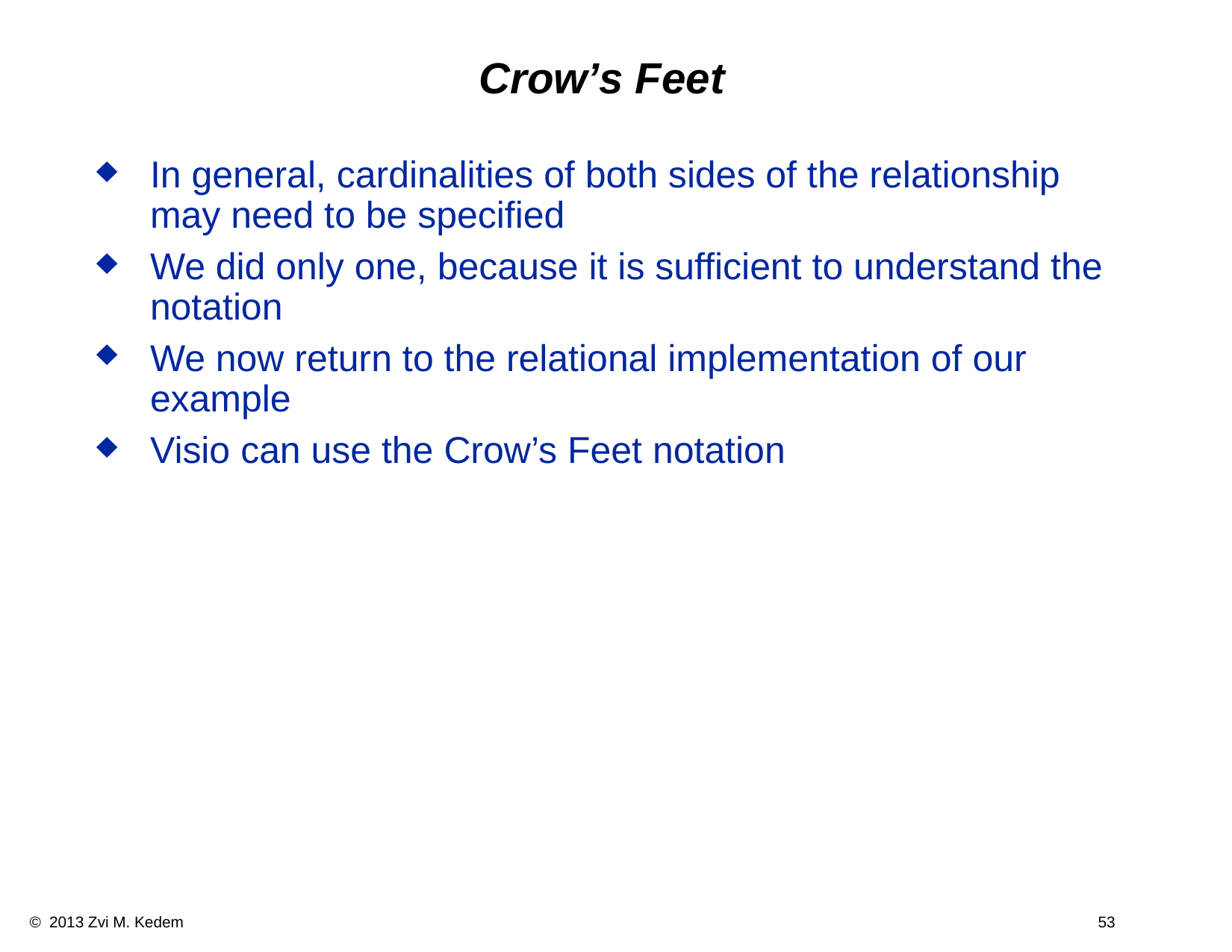

# Crow’s Feet
In general, cardinalities of both sides of the relationship may need to be specified
We did only one, because it is sufficient to understand the notation
We now return to the relational implementation of our example
Visio can use the Crow’s Feet notation